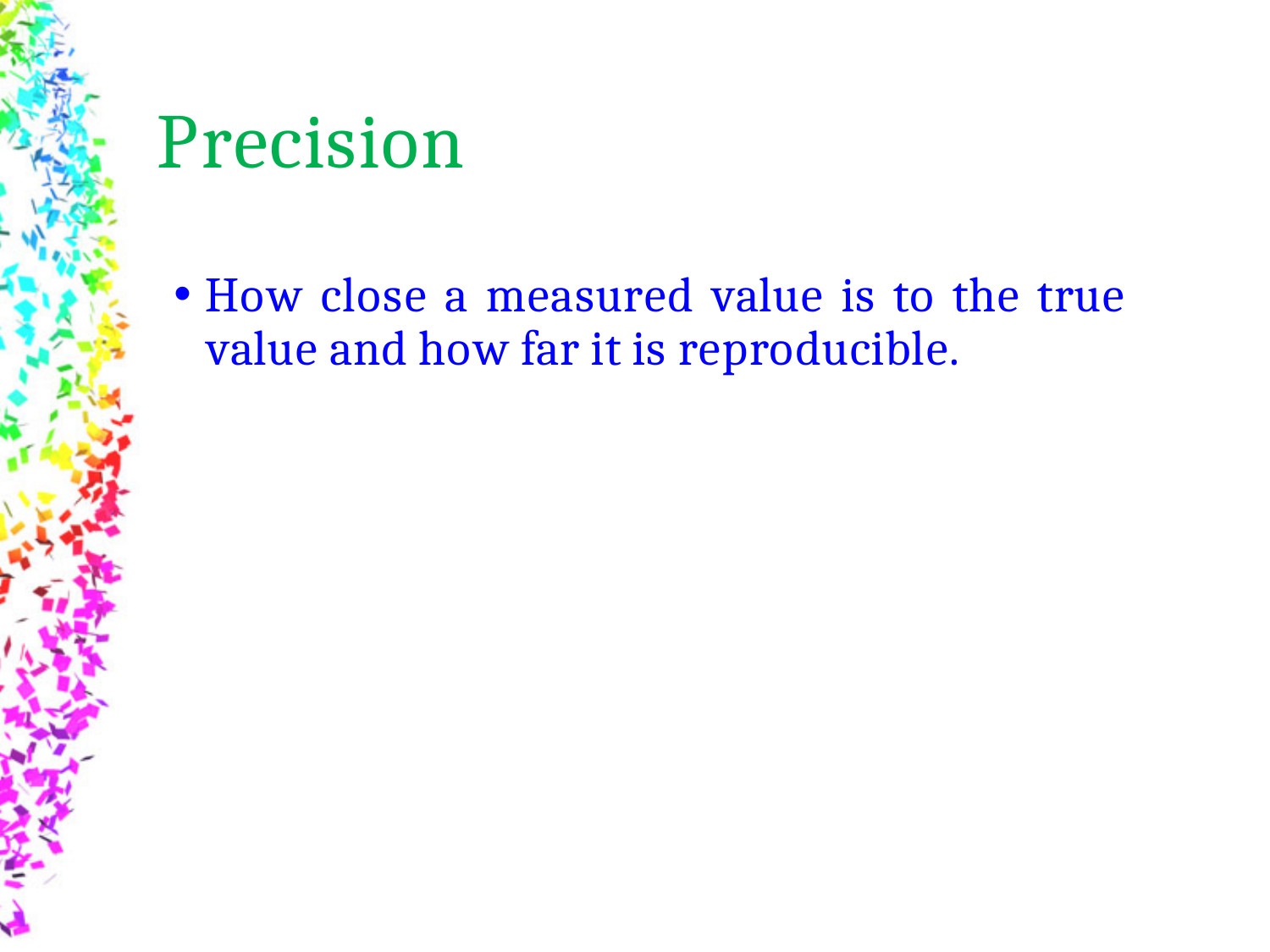

# Precision
How close a measured value is to the true value and how far it is reproducible.